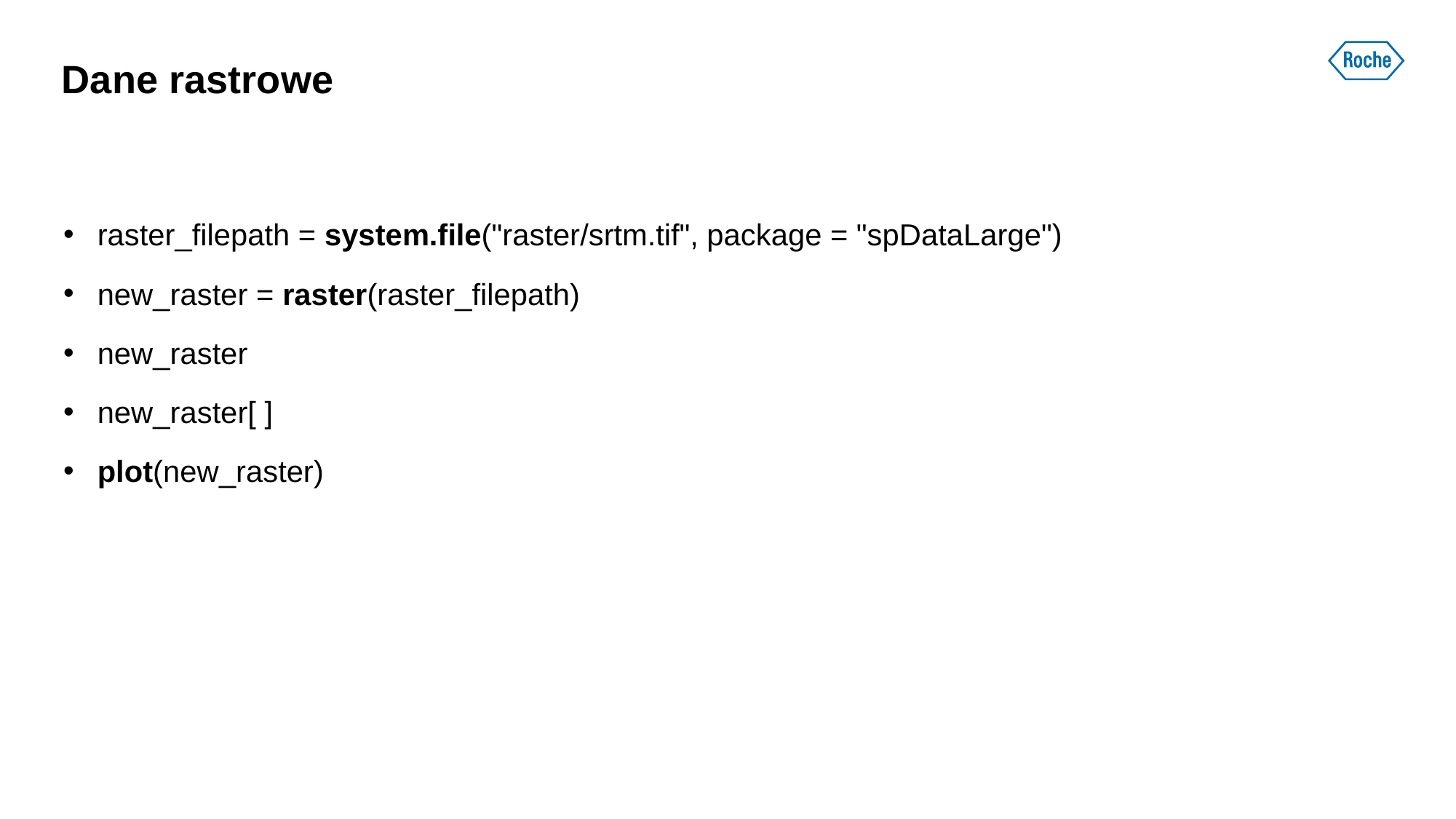

Dane rastrowe
raster_filepath = system.file("raster/srtm.tif", package = "spDataLarge")
new_raster = raster(raster_filepath)
new_raster
new_raster[ ]
plot(new_raster)